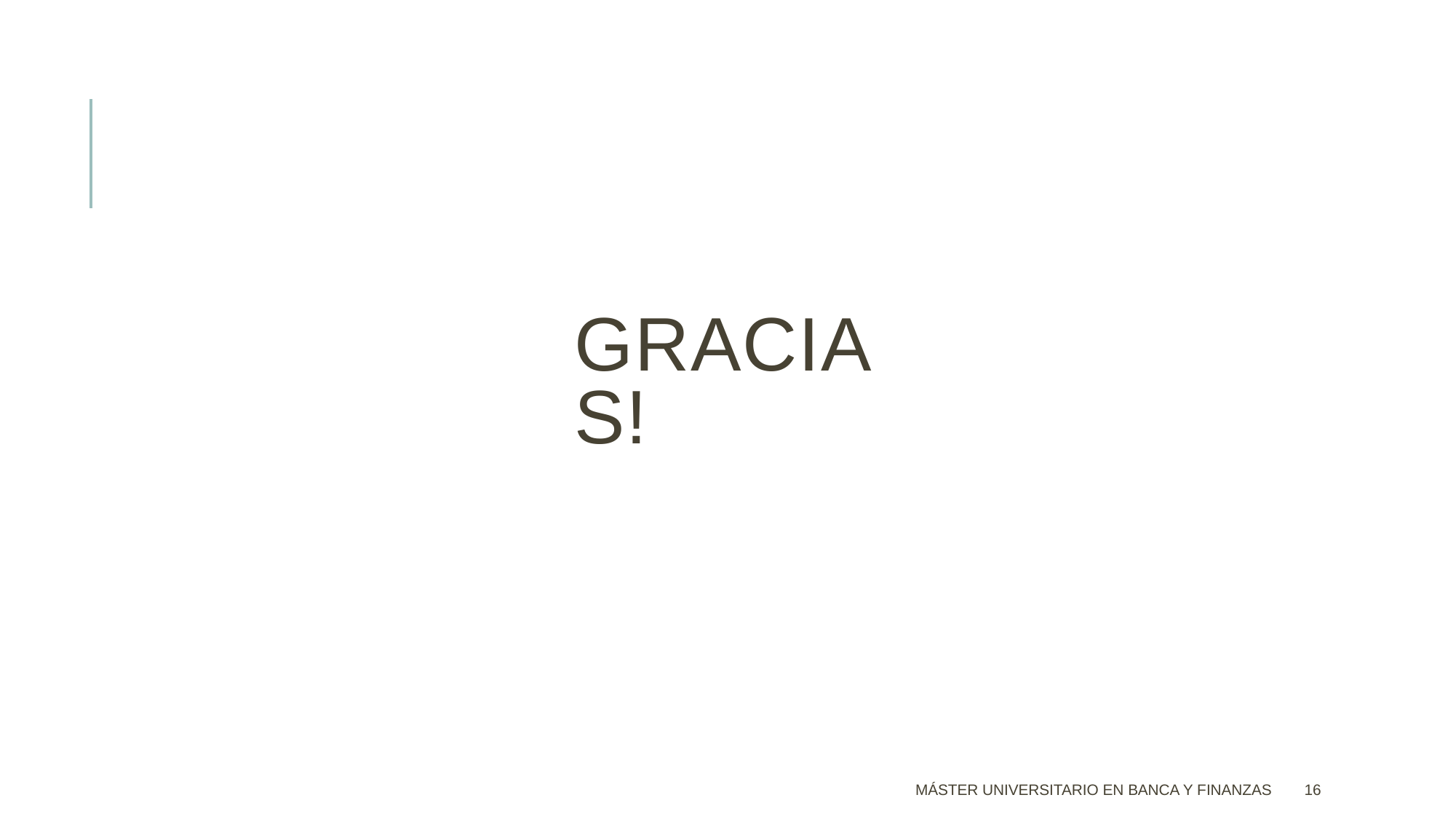

# Gracias!
Máster Universitario en Banca y Finanzas
16